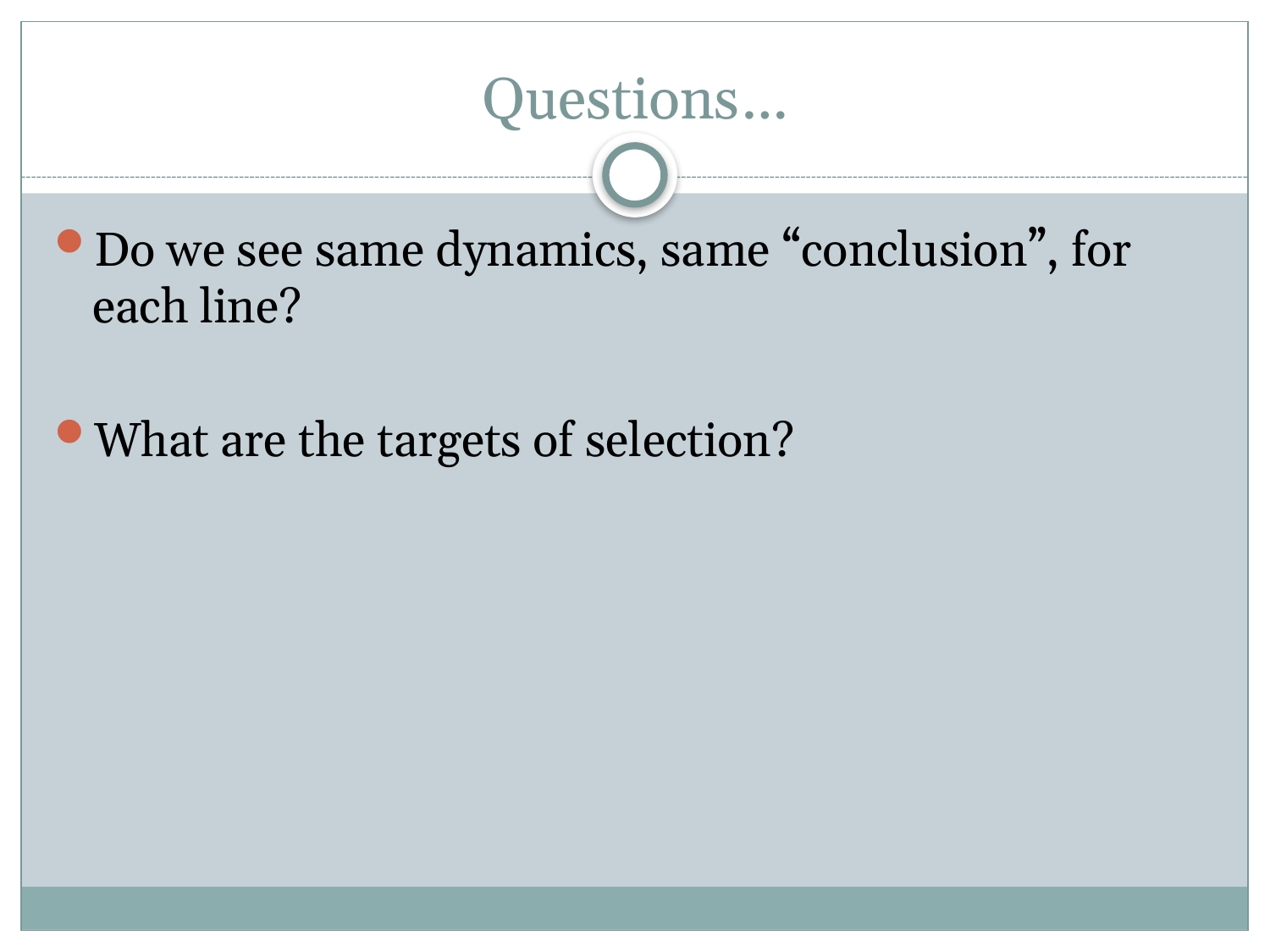

# Questions…
Do we see same dynamics, same “conclusion”, for each line?

What are the targets of selection?